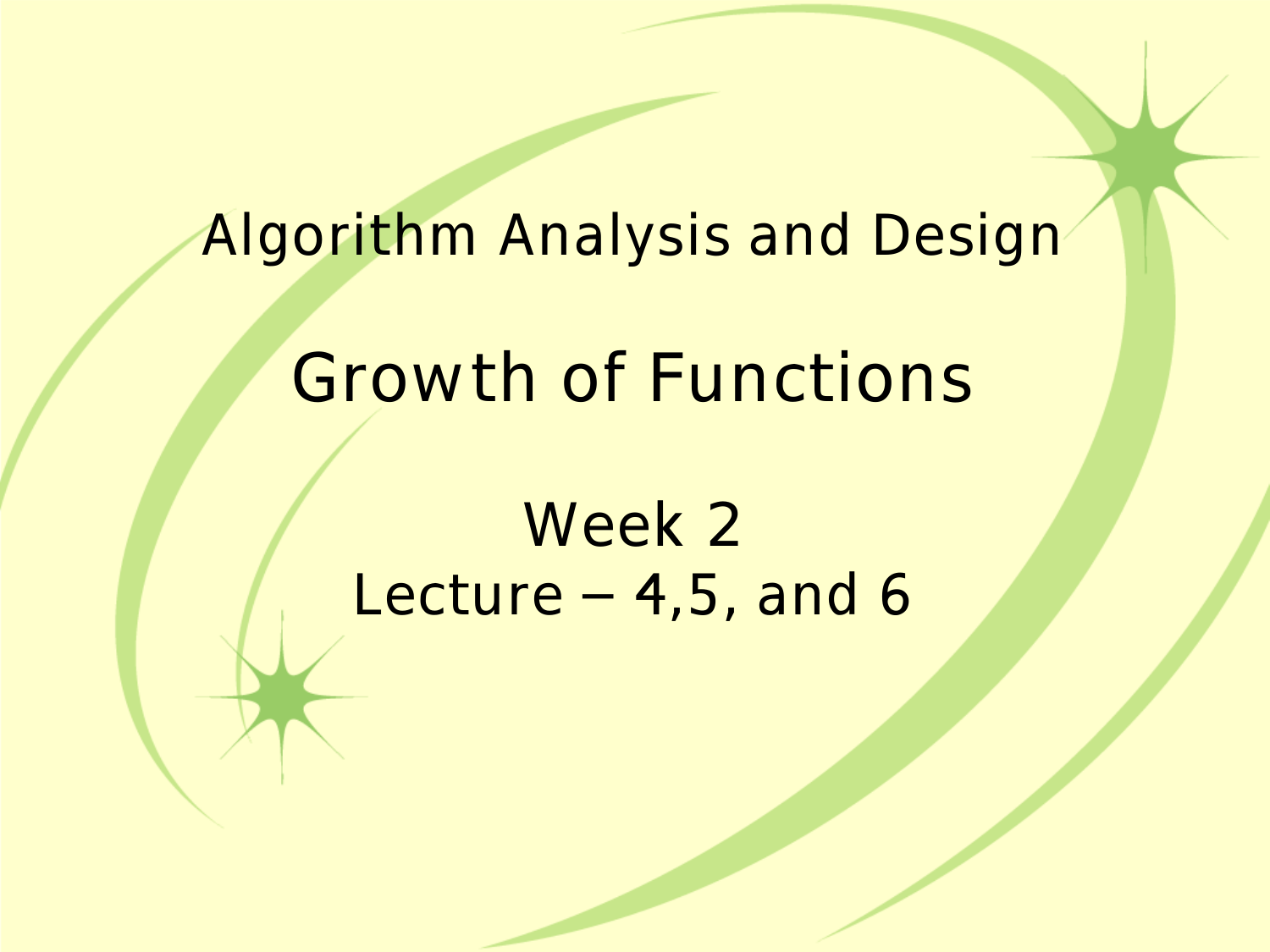

# Algorithm Analysis and Design Growth of Functions Week 2 Lecture – 4,5, and 6